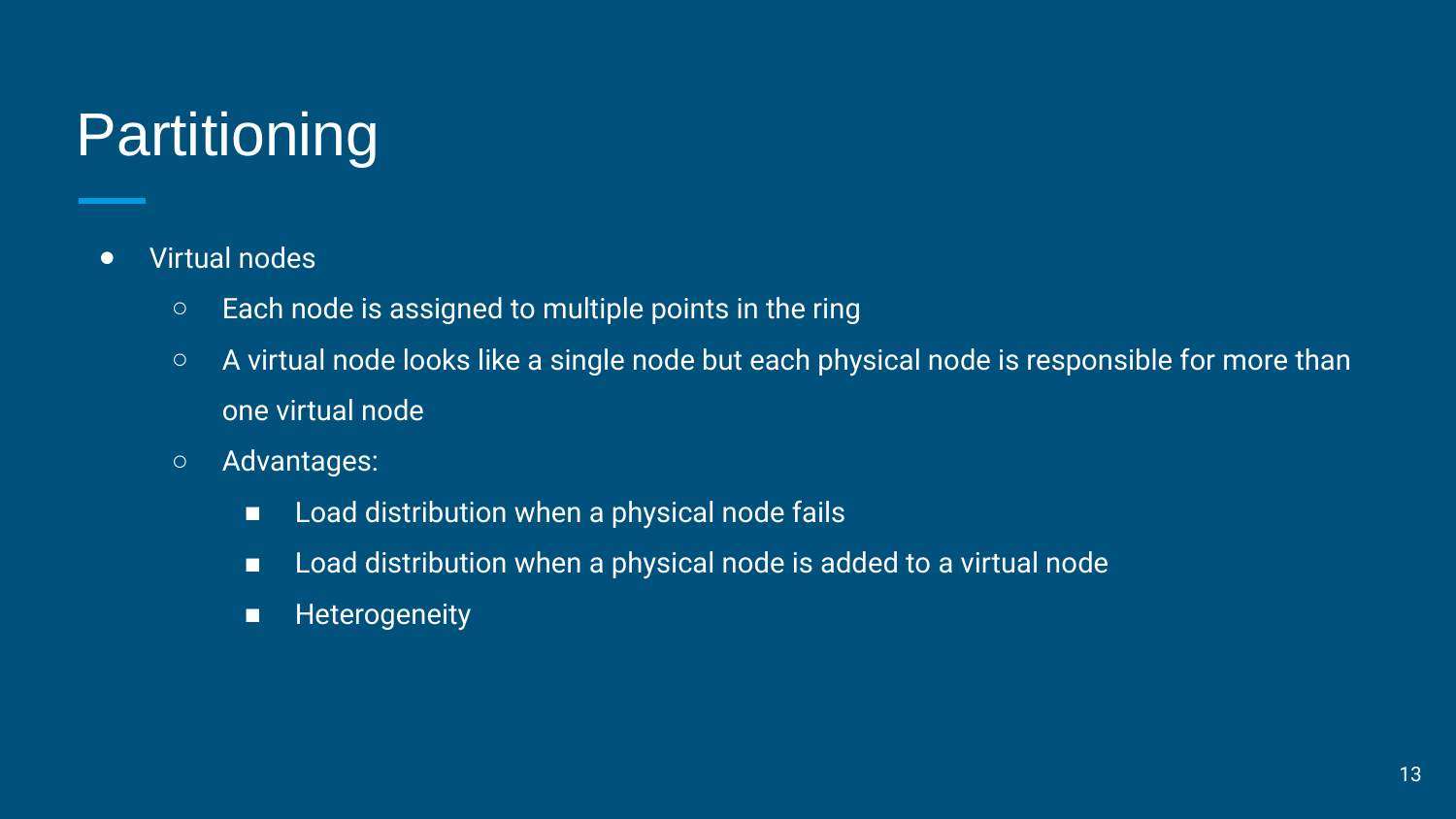

# Partitioning
Virtual nodes
Each node is assigned to multiple points in the ring
A virtual node looks like a single node but each physical node is responsible for more than one virtual node
Advantages:
Load distribution when a physical node fails
Load distribution when a physical node is added to a virtual node
Heterogeneity
13